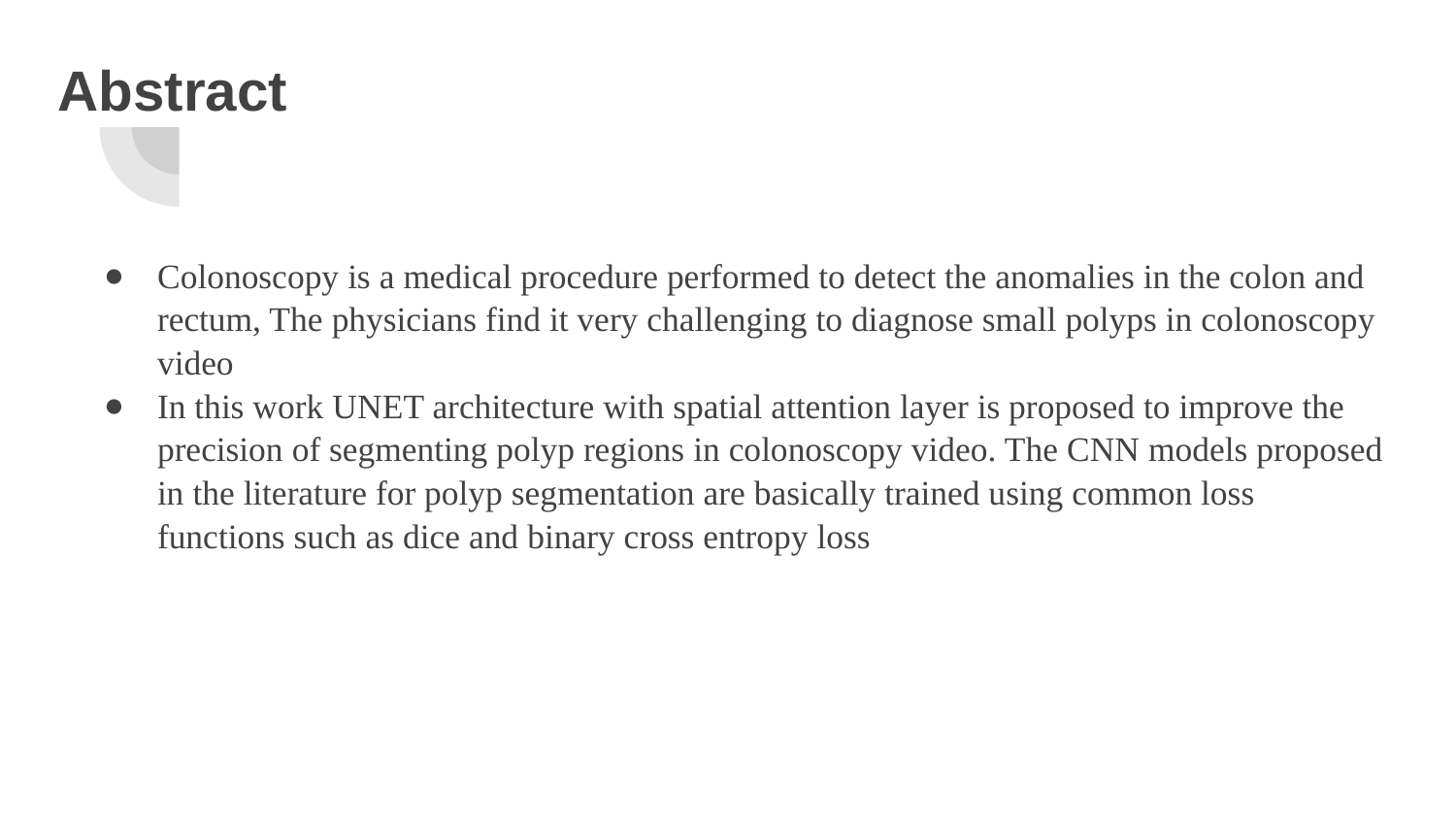

# Abstract
Colonoscopy is a medical procedure performed to detect the anomalies in the colon and rectum, The physicians find it very challenging to diagnose small polyps in colonoscopy video
In this work UNET architecture with spatial attention layer is proposed to improve the precision of segmenting polyp regions in colonoscopy video. The CNN models proposed in the literature for polyp segmentation are basically trained using common loss functions such as dice and binary cross entropy loss